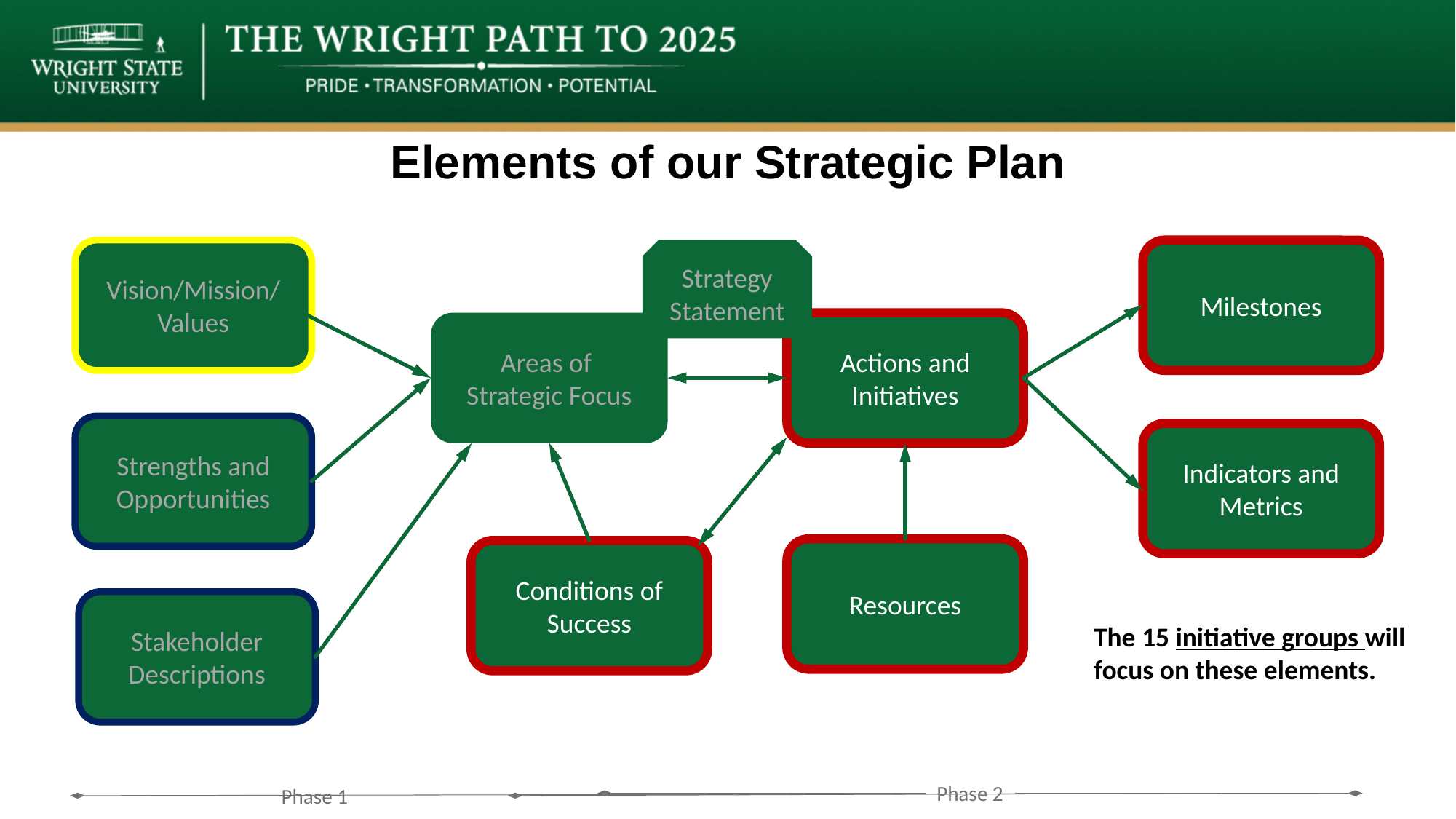

# Elements of our Strategic Plan
Strategy
Statement
Vision/Mission/ Values
Milestones
Areas of
Strategic Focus
Actions and Initiatives
Strengths and Opportunities
Indicators and Metrics
Resources
Conditions of Success
Stakeholder Descriptions
The 15 initiative groups will focus on these elements.
Phase 2
Phase 1